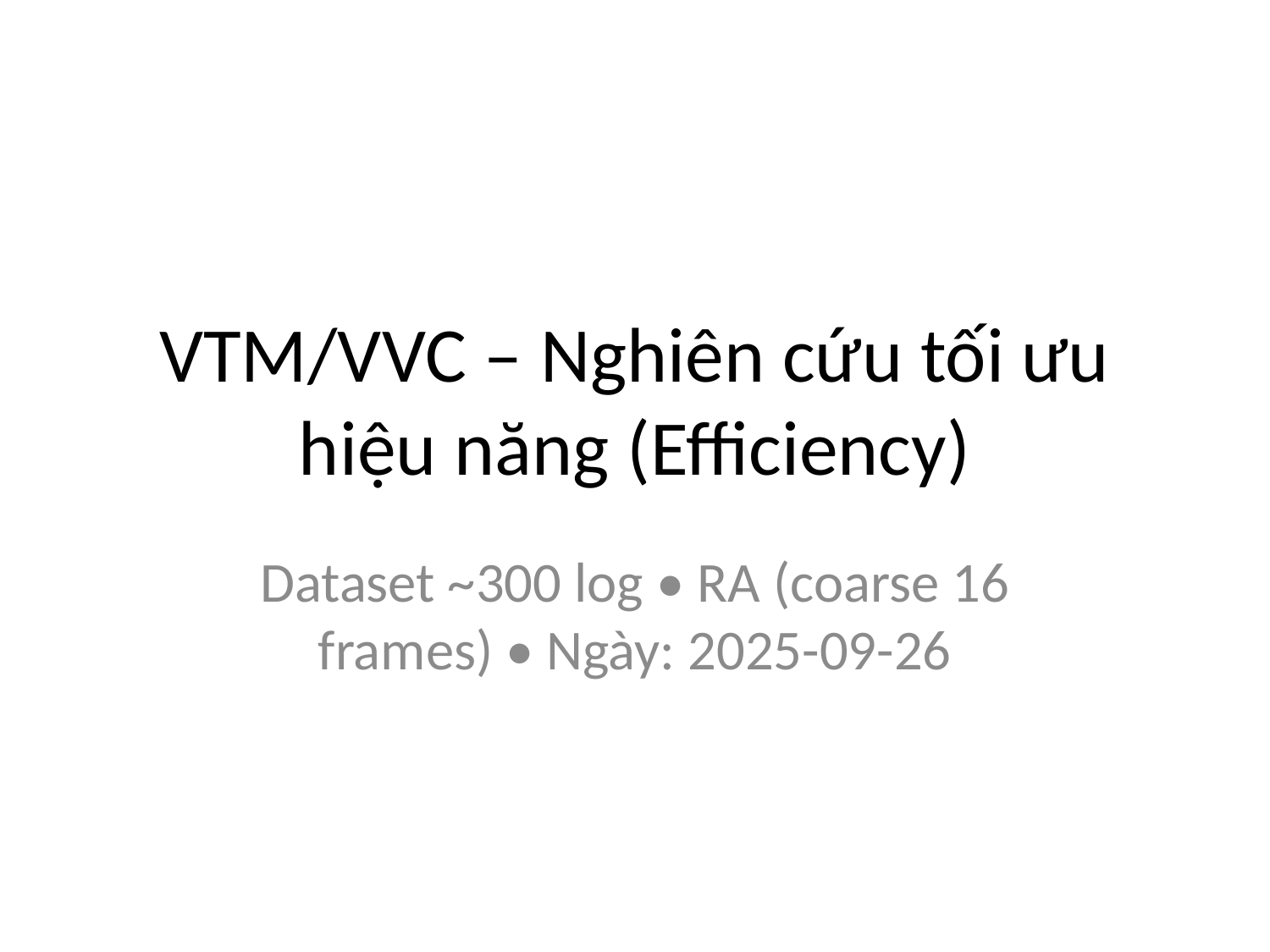

# VTM/VVC – Nghiên cứu tối ưu hiệu năng (Efficiency)
Dataset ~300 log • RA (coarse 16 frames) • Ngày: 2025-09-26